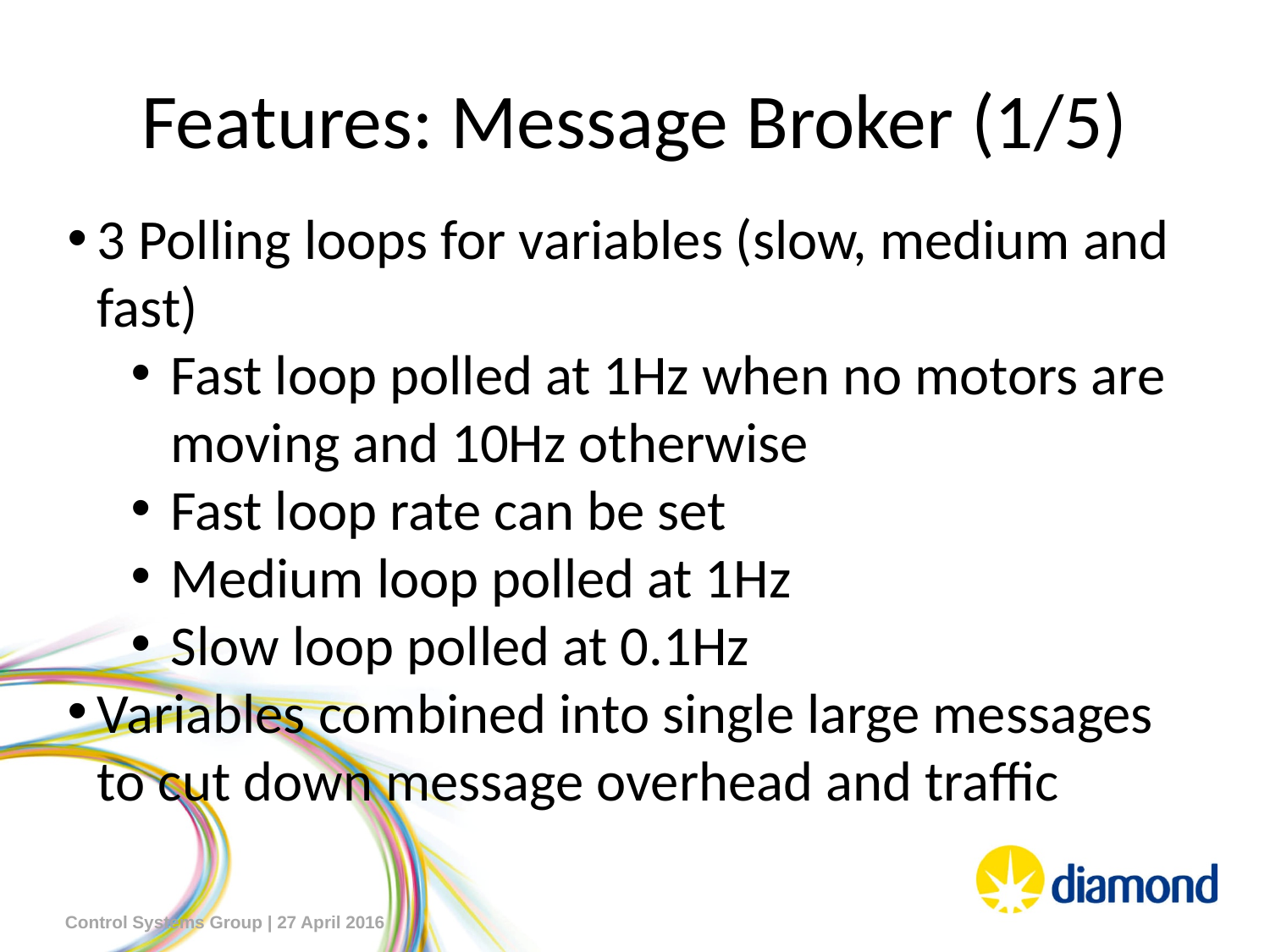

Features: Message Broker (1/5)
3 Polling loops for variables (slow, medium and fast)
Fast loop polled at 1Hz when no motors are moving and 10Hz otherwise
Fast loop rate can be set
Medium loop polled at 1Hz
Slow loop polled at 0.1Hz
Variables combined into single large messages to cut down message overhead and traffic